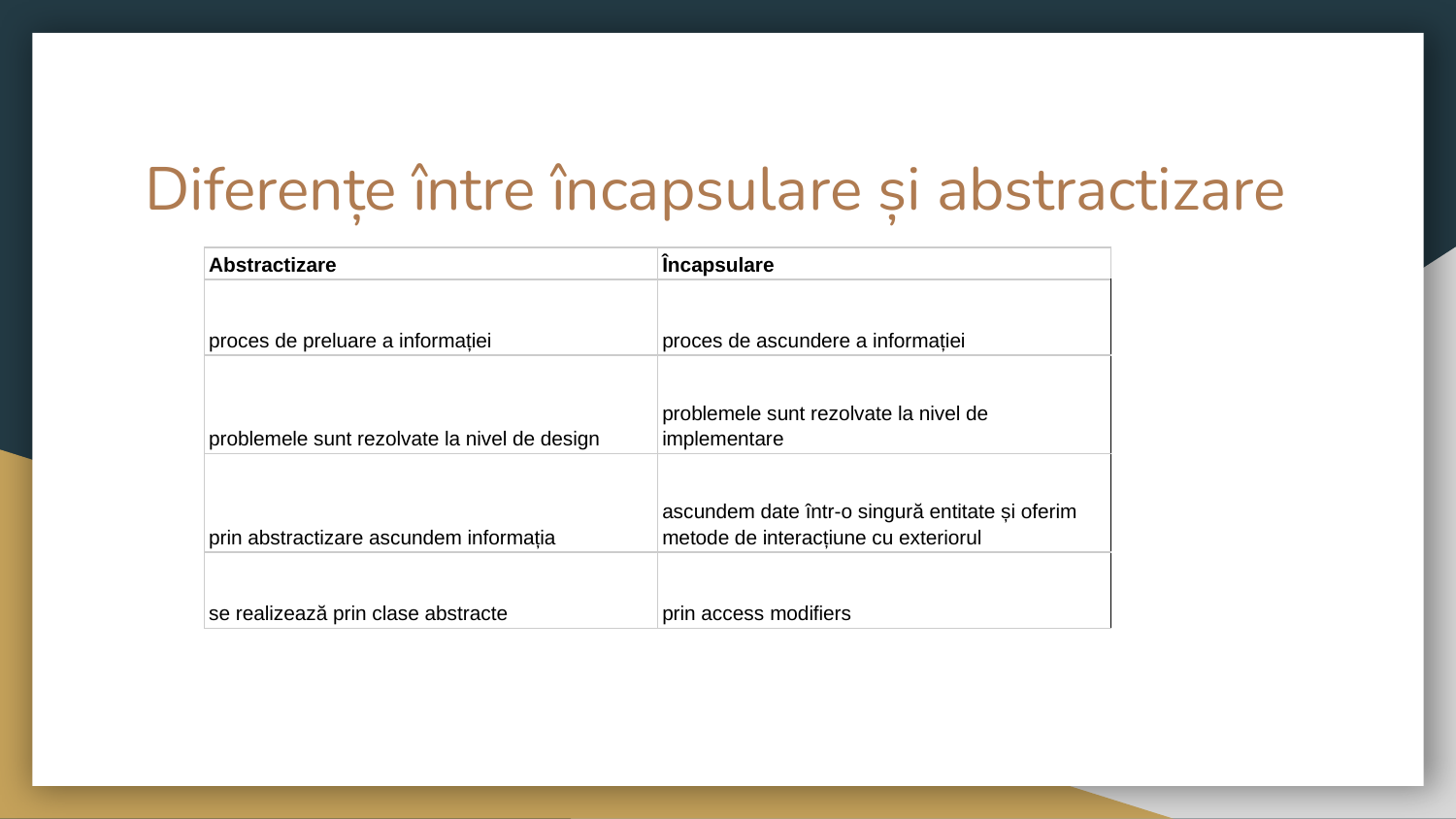

# Diferențe între încapsulare și abstractizare
| Abstractizare | Încapsulare |
| --- | --- |
| proces de preluare a informației | proces de ascundere a informației |
| problemele sunt rezolvate la nivel de design | problemele sunt rezolvate la nivel de implementare |
| prin abstractizare ascundem informația | ascundem date într-o singură entitate și oferim metode de interacțiune cu exteriorul |
| se realizează prin clase abstracte | prin access modifiers |